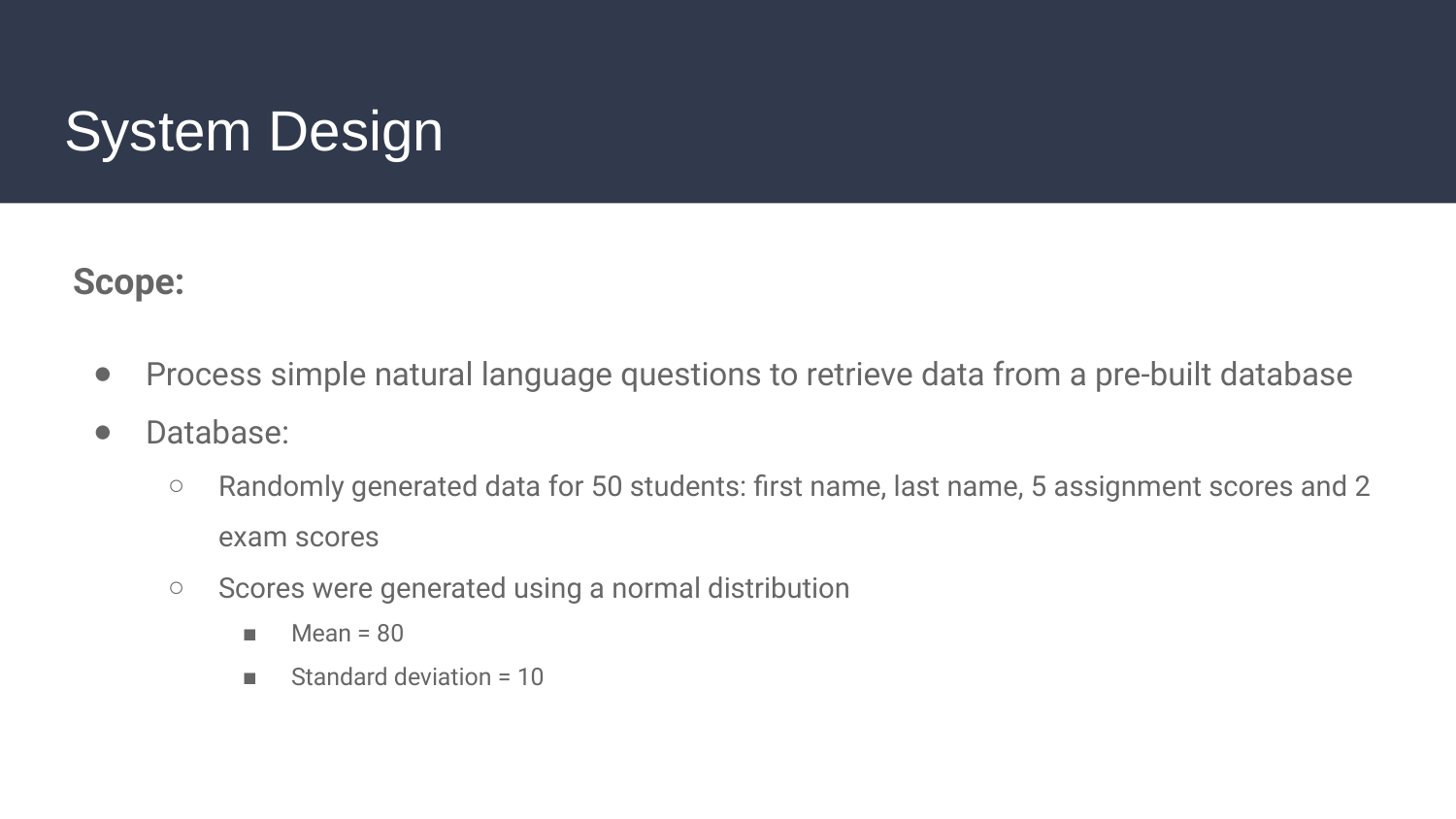

# System Design
Scope:
Process simple natural language questions to retrieve data from a pre-built database
Database:
Randomly generated data for 50 students: first name, last name, 5 assignment scores and 2 exam scores
Scores were generated using a normal distribution
Mean = 80
Standard deviation = 10